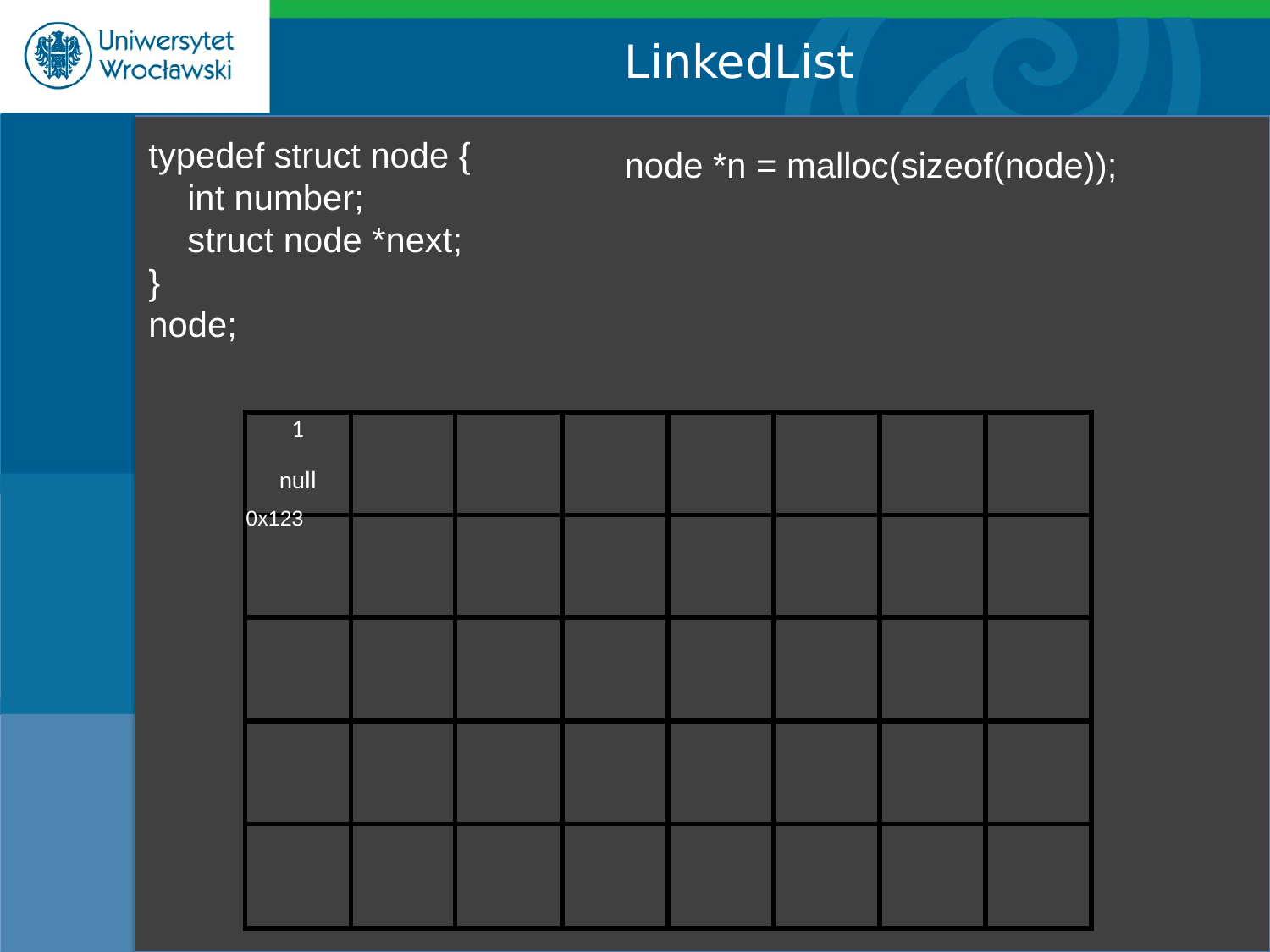

LinkedList

typedef struct node {
    int number;
    struct node *next;
}
node;
node *n = malloc(sizeof(node));
| 1 |  |  |  |  |  |  |  |
| --- | --- | --- | --- | --- | --- | --- | --- |
| null |  |  |  |  |  |  |  |
|  |  |  |  |  |  |  |  |
|  |  |  |  |  |  |  |  |
|  |  |  |  |  |  |  |  |
|  |  |  |  |  |  |  |  |
|  |  |  |  |  |  |  |  |
|  |  |  |  |  |  |  |  |
|  |  |  |  |  |  |  |  |
|  |  |  |  |  |  |  |  |
0x123